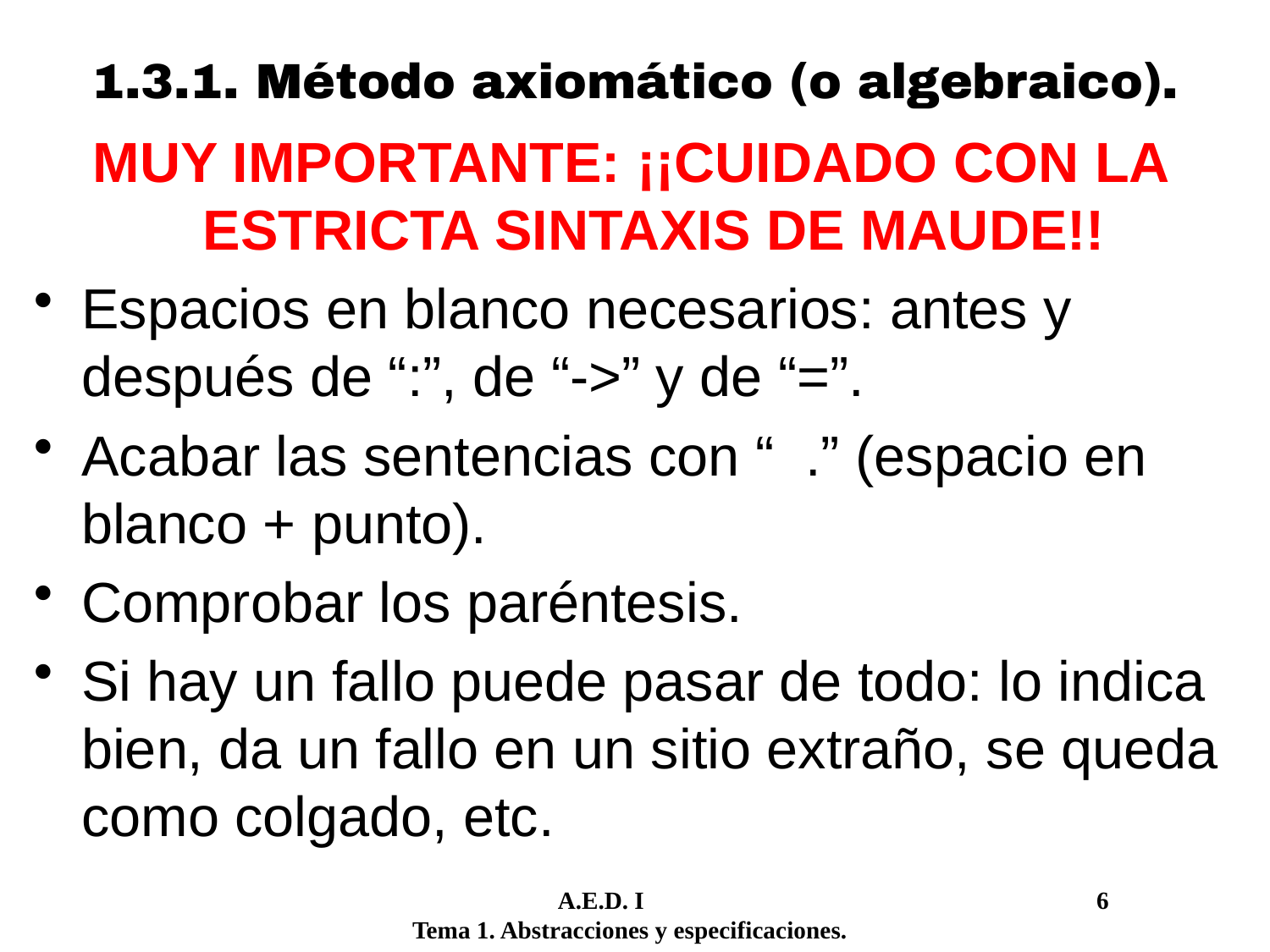

1.3.1. Método axiomático (o algebraico).
MUY IMPORTANTE: ¡¡CUIDADO CON LA ESTRICTA SINTAXIS DE MAUDE!!
Espacios en blanco necesarios: antes y después de “:”, de “->” y de “=”.
Acabar las sentencias con “  .” (espacio en blanco + punto).
Comprobar los paréntesis.
Si hay un fallo puede pasar de todo: lo indica bien, da un fallo en un sitio extraño, se queda como colgado, etc.
	   A.E.D. I				        6
Tema 1. Abstracciones y especificaciones.